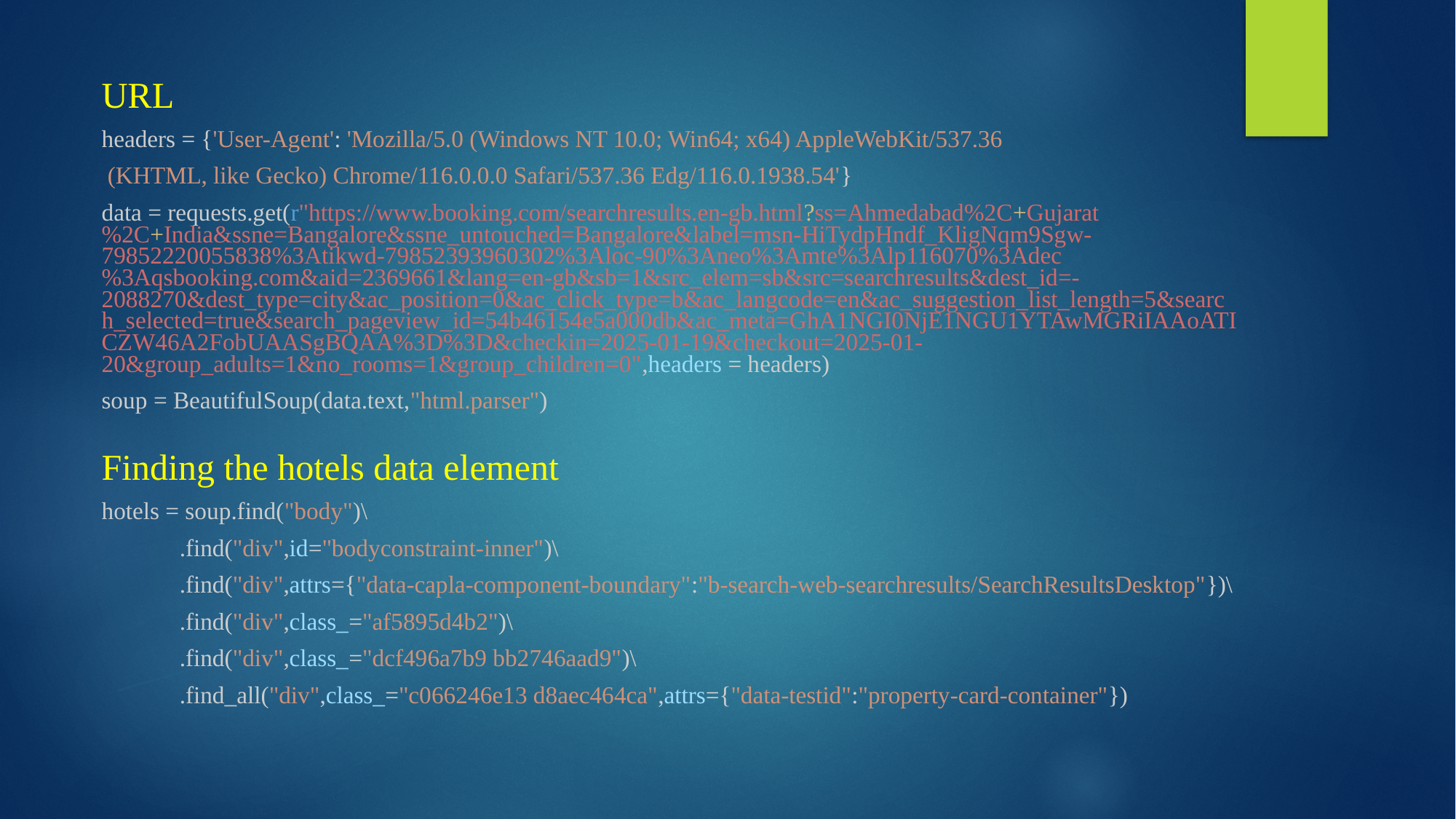

URL
headers = {'User-Agent': 'Mozilla/5.0 (Windows NT 10.0; Win64; x64) AppleWebKit/537.36
 (KHTML, like Gecko) Chrome/116.0.0.0 Safari/537.36 Edg/116.0.1938.54'}
data = requests.get(r"https://www.booking.com/searchresults.en-gb.html?ss=Ahmedabad%2C+Gujarat%2C+India&ssne=Bangalore&ssne_untouched=Bangalore&label=msn-HiTydpHndf_KligNqm9Sgw-79852220055838%3Atikwd-79852393960302%3Aloc-90%3Aneo%3Amte%3Alp116070%3Adec%3Aqsbooking.com&aid=2369661&lang=en-gb&sb=1&src_elem=sb&src=searchresults&dest_id=-2088270&dest_type=city&ac_position=0&ac_click_type=b&ac_langcode=en&ac_suggestion_list_length=5&search_selected=true&search_pageview_id=54b46154e5a000db&ac_meta=GhA1NGI0NjE1NGU1YTAwMGRiIAAoATICZW46A2FobUAASgBQAA%3D%3D&checkin=2025-01-19&checkout=2025-01-20&group_adults=1&no_rooms=1&group_children=0",headers = headers)
soup = BeautifulSoup(data.text,"html.parser")

Finding the hotels data element
hotels = soup.find("body")\
             .find("div",id="bodyconstraint-inner")\
             .find("div",attrs={"data-capla-component-boundary":"b-search-web-searchresults/SearchResultsDesktop"})\
             .find("div",class_="af5895d4b2")\
             .find("div",class_="dcf496a7b9 bb2746aad9")\
             .find_all("div",class_="c066246e13 d8aec464ca",attrs={"data-testid":"property-card-container"})